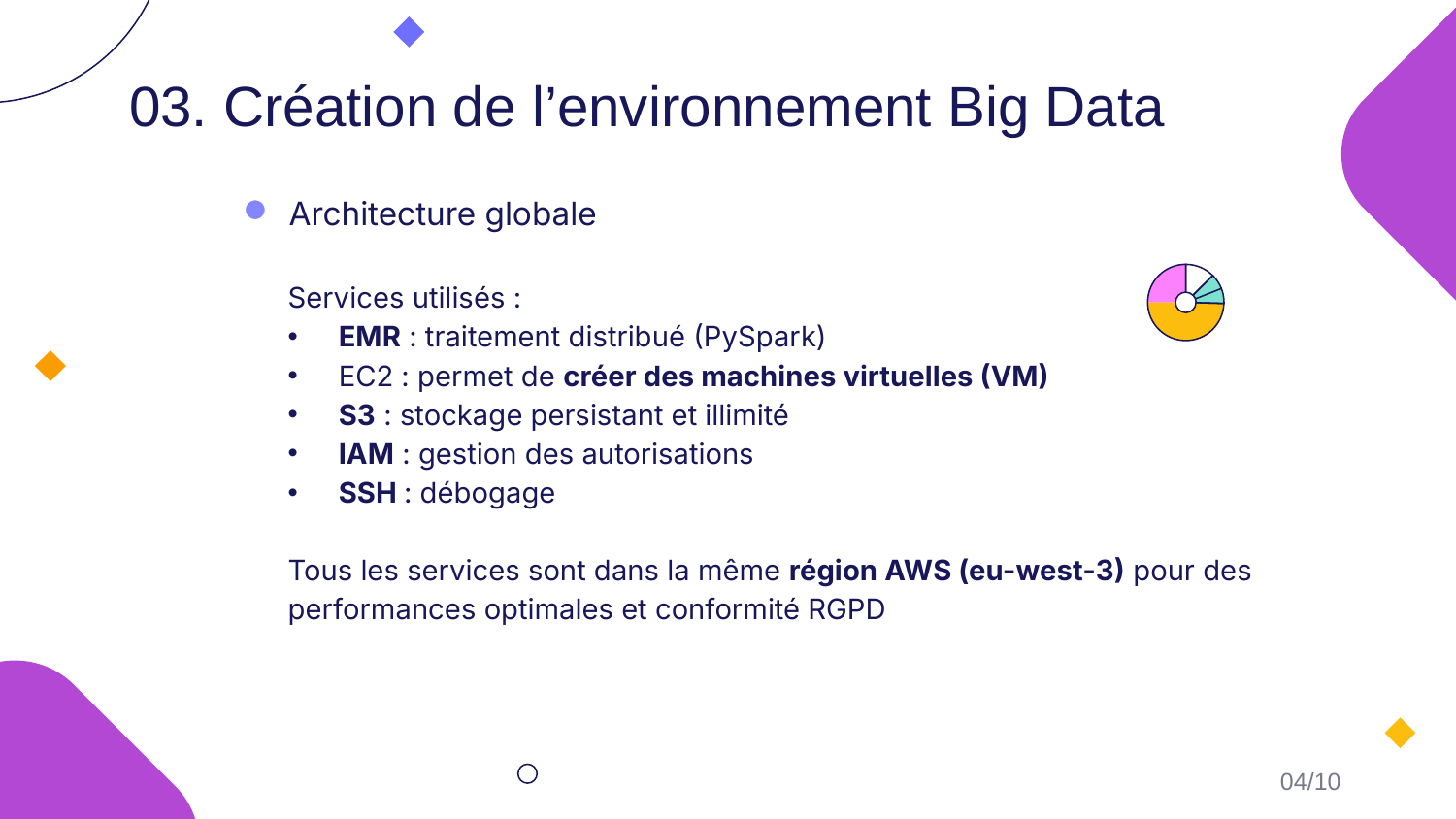

# 03. Création de l’environnement Big Data
Architecture globale

Services utilisés :
EMR : traitement distribué (PySpark)
EC2 : permet de créer des machines virtuelles (VM)
S3 : stockage persistant et illimité
IAM : gestion des autorisations
SSH : débogage

Tous les services sont dans la même région AWS (eu-west-3) pour des performances optimales et conformité RGPD

04/10